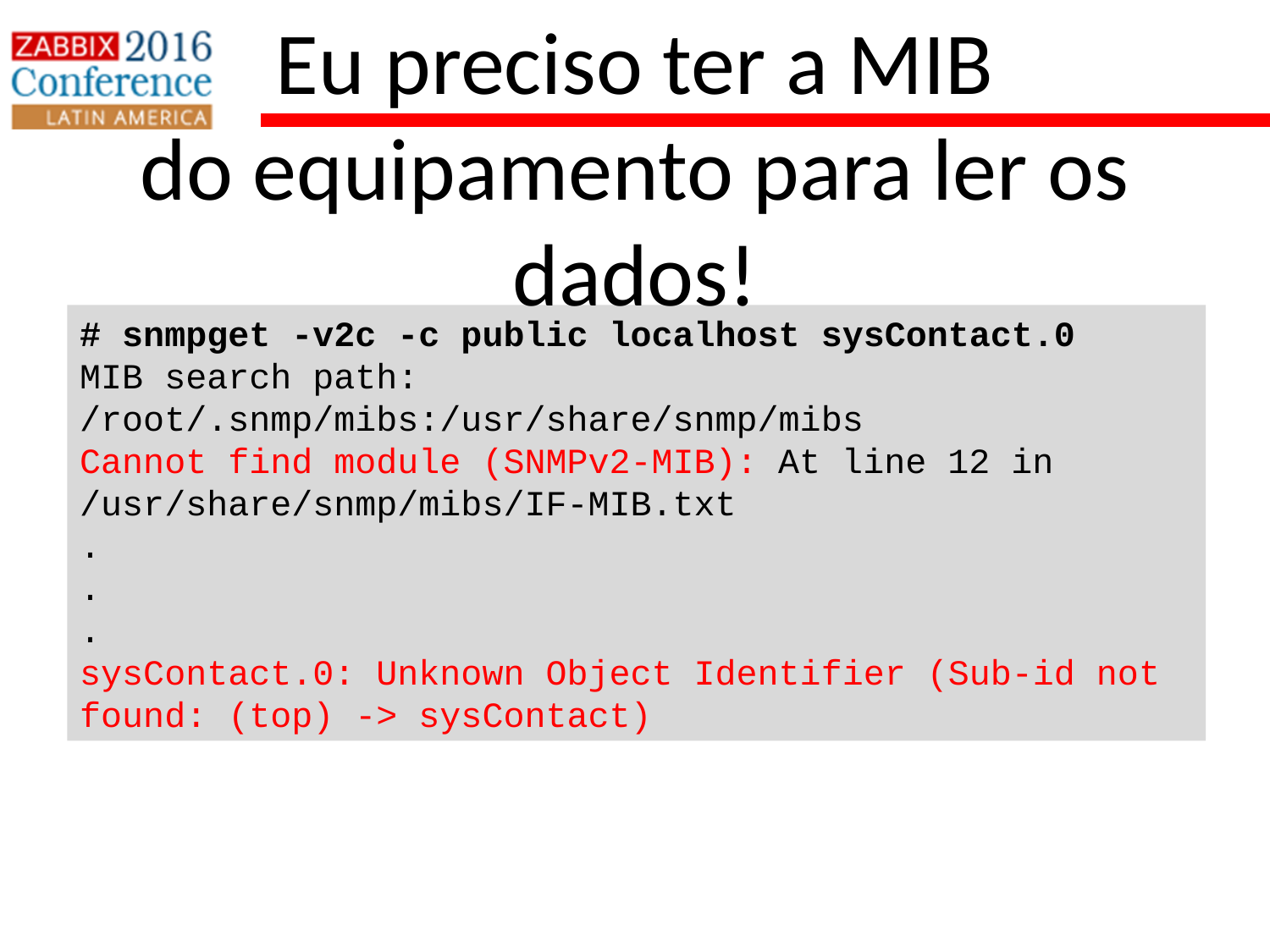

Eu preciso ter a MIB
do equipamento para ler os dados!
# snmpget -v2c -c public localhost sysContact.0
MIB search path: /root/.snmp/mibs:/usr/share/snmp/mibs
Cannot find module (SNMPv2-MIB): At line 12 in /usr/share/snmp/mibs/IF-MIB.txt
.
.
.
sysContact.0: Unknown Object Identifier (Sub-id not found: (top) -> sysContact)